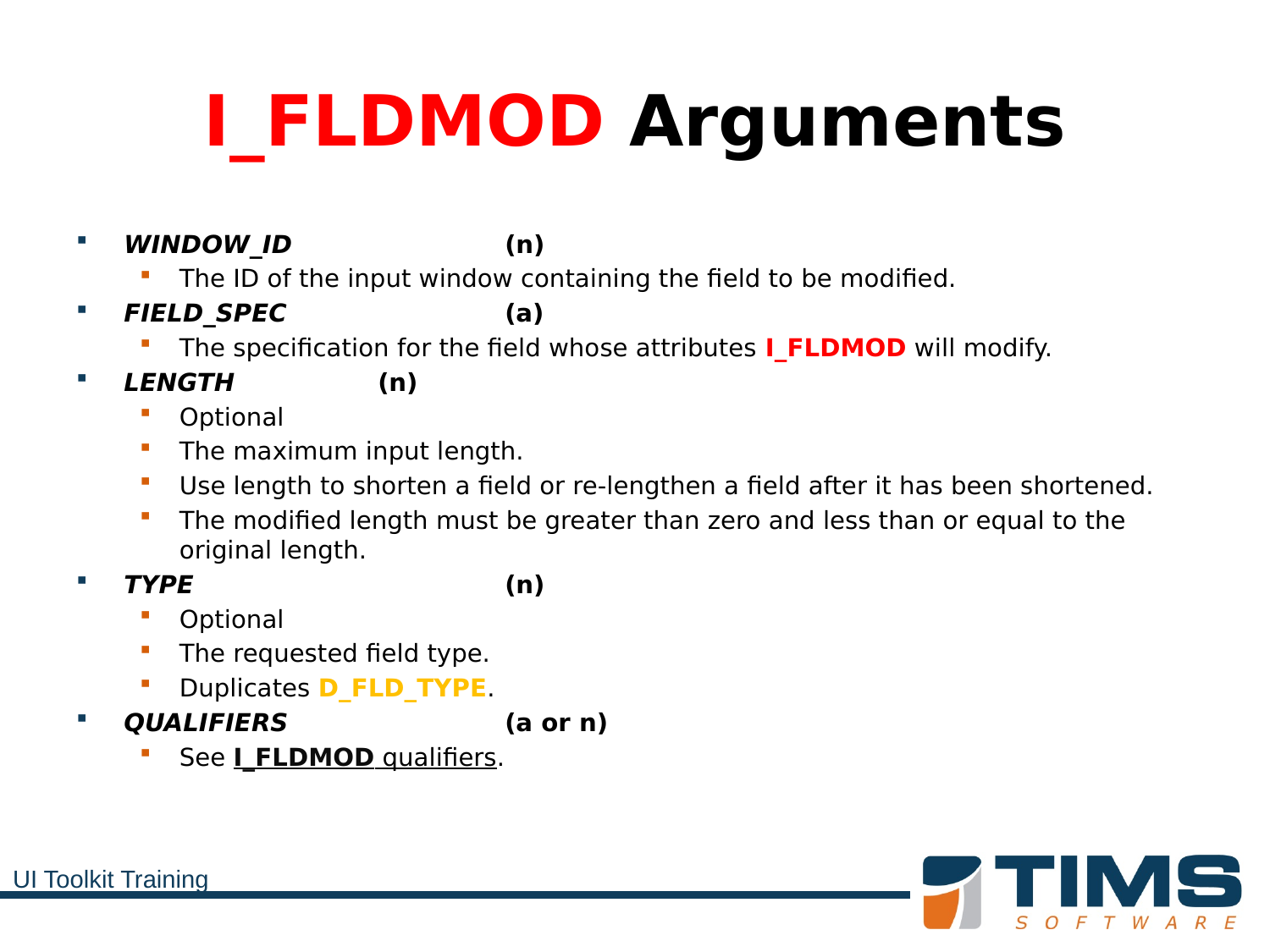

# I_FLDMOD Arguments
WINDOW_ID		(n)
The ID of the input window containing the field to be modified.
FIELD_SPEC		(a)
The specification for the field whose attributes I_FLDMOD will modify.
LENGTH		(n)
Optional
The maximum input length.
Use length to shorten a field or re-lengthen a field after it has been shortened.
The modified length must be greater than zero and less than or equal to the original length.
TYPE			(n)
Optional
The requested field type.
Duplicates D_FLD_TYPE.
QUALIFIERS		(a or n)
See I_FLDMOD qualifiers.

UI Toolkit Training